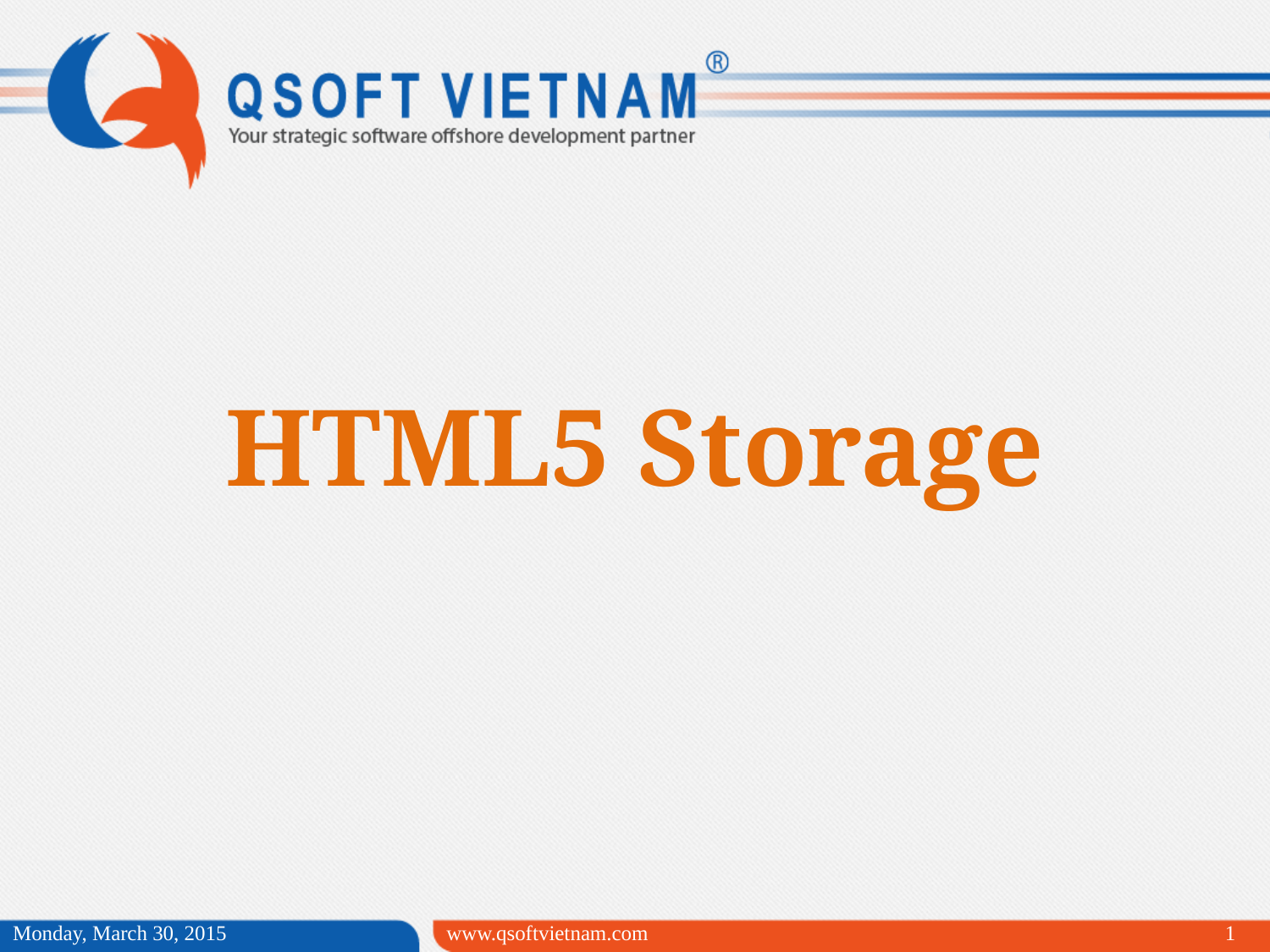

# HTML5 Storage
Monday, March 30, 2015
www.qsoftvietnam.com
1